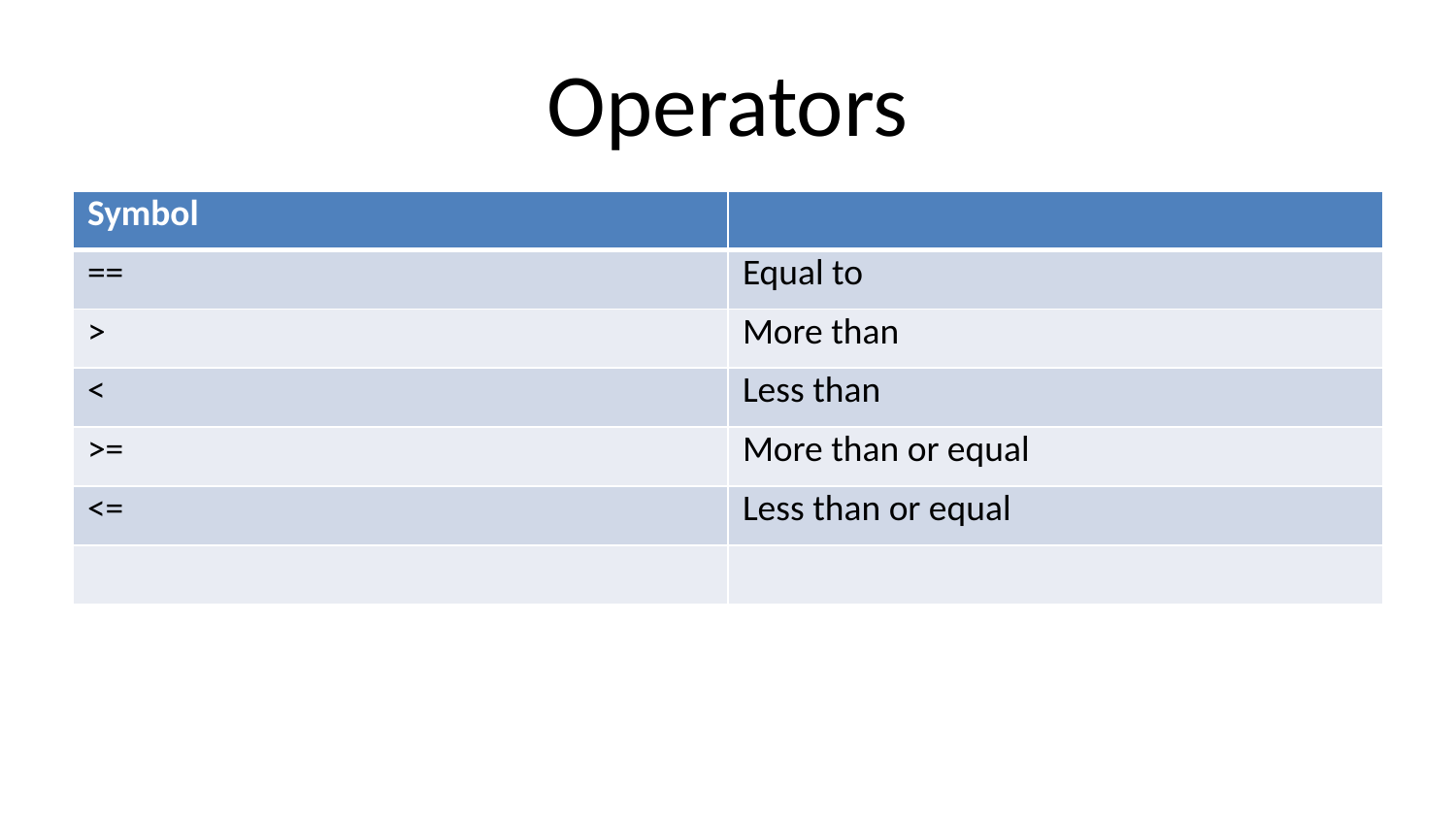

# Operators
| Symbol |  |
| --- | --- |
| == | Equal to |
| > | More than |
| < | Less than |
| >= | More than or equal |
| <= | Less than or equal |
|  |  |